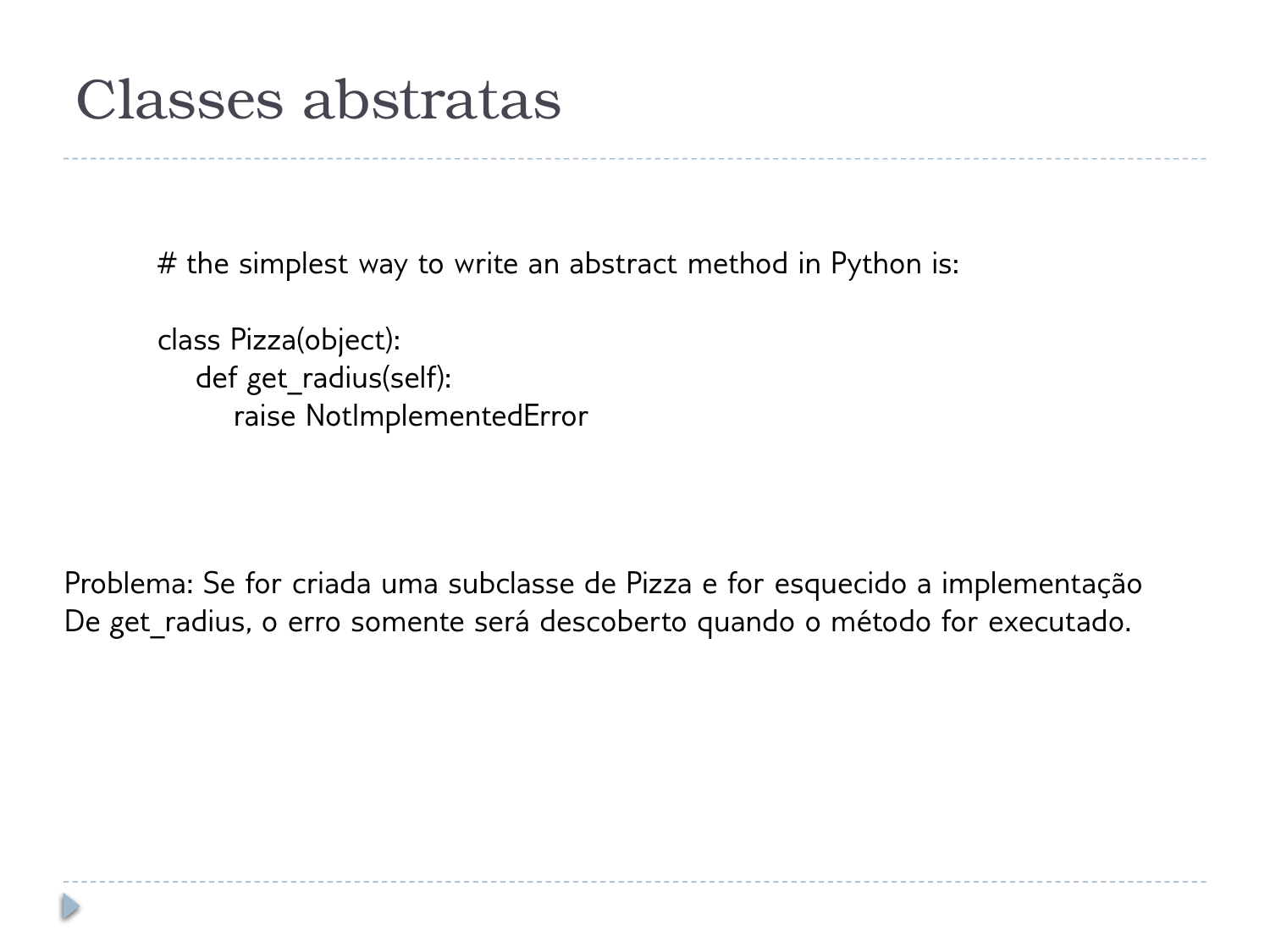

# Classes abstratas
# the simplest way to write an abstract method in Python is:

class Pizza(object):
    def get_radius(self):
        raise NotImplementedError
Problema: Se for criada uma subclasse de Pizza e for esquecido a implementação
De get_radius, o erro somente será descoberto quando o método for executado.